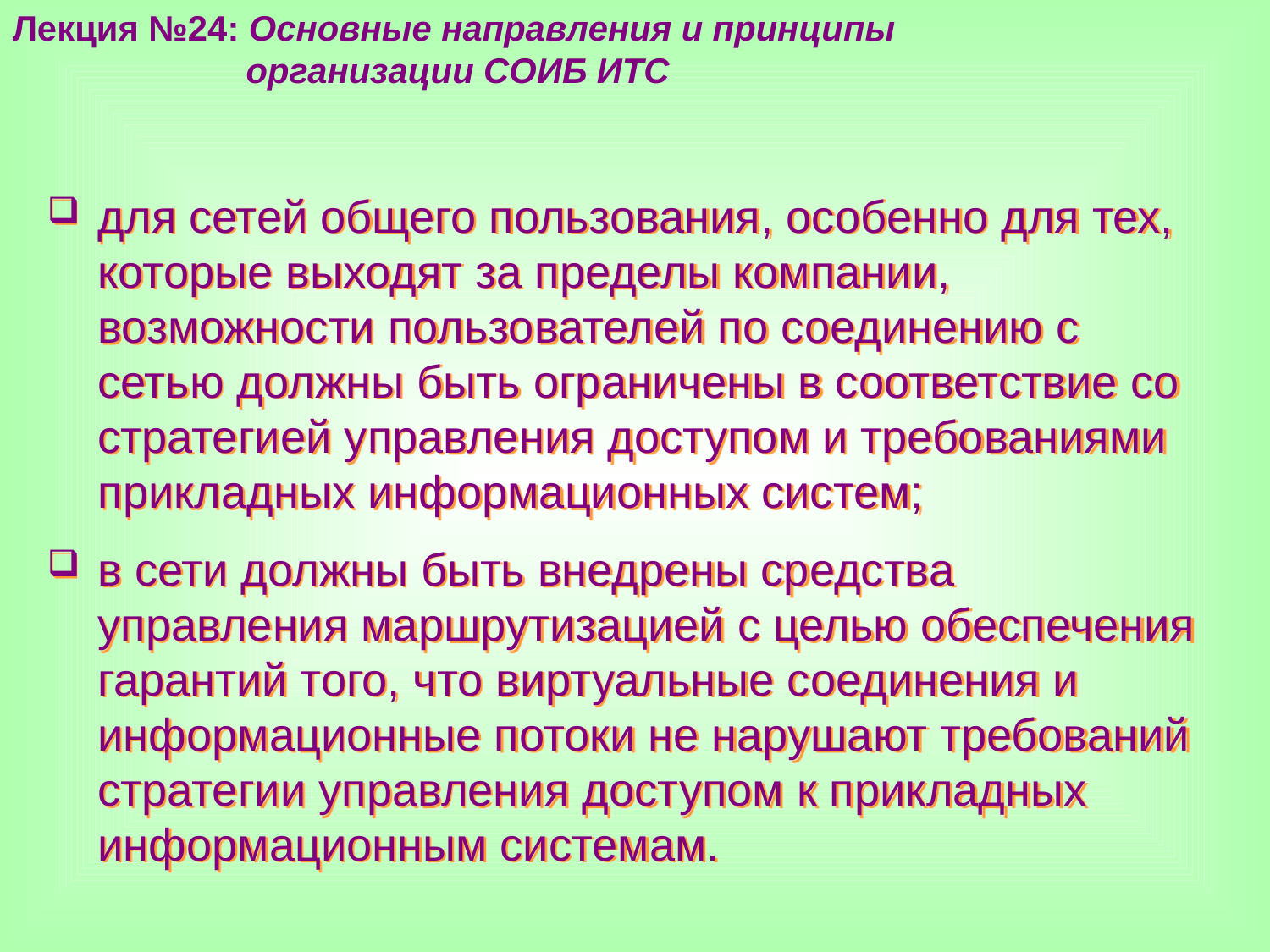

Лекция №24: Основные направления и принципы
                        организации СОИБ ИТС
для сетей общего пользования, особенно для тех, которые выходят за пределы компании, возможности пользователей по соединению с сетью должны быть ограничены в соответствие со стратегией управления доступом и требованиями прикладных информационных систем;
в сети должны быть внедрены средства управления маршрутизацией с целью обеспечения гарантий того, что виртуальные соединения и информационные потоки не нарушают требований стратегии управления доступом к прикладных информационным системам.